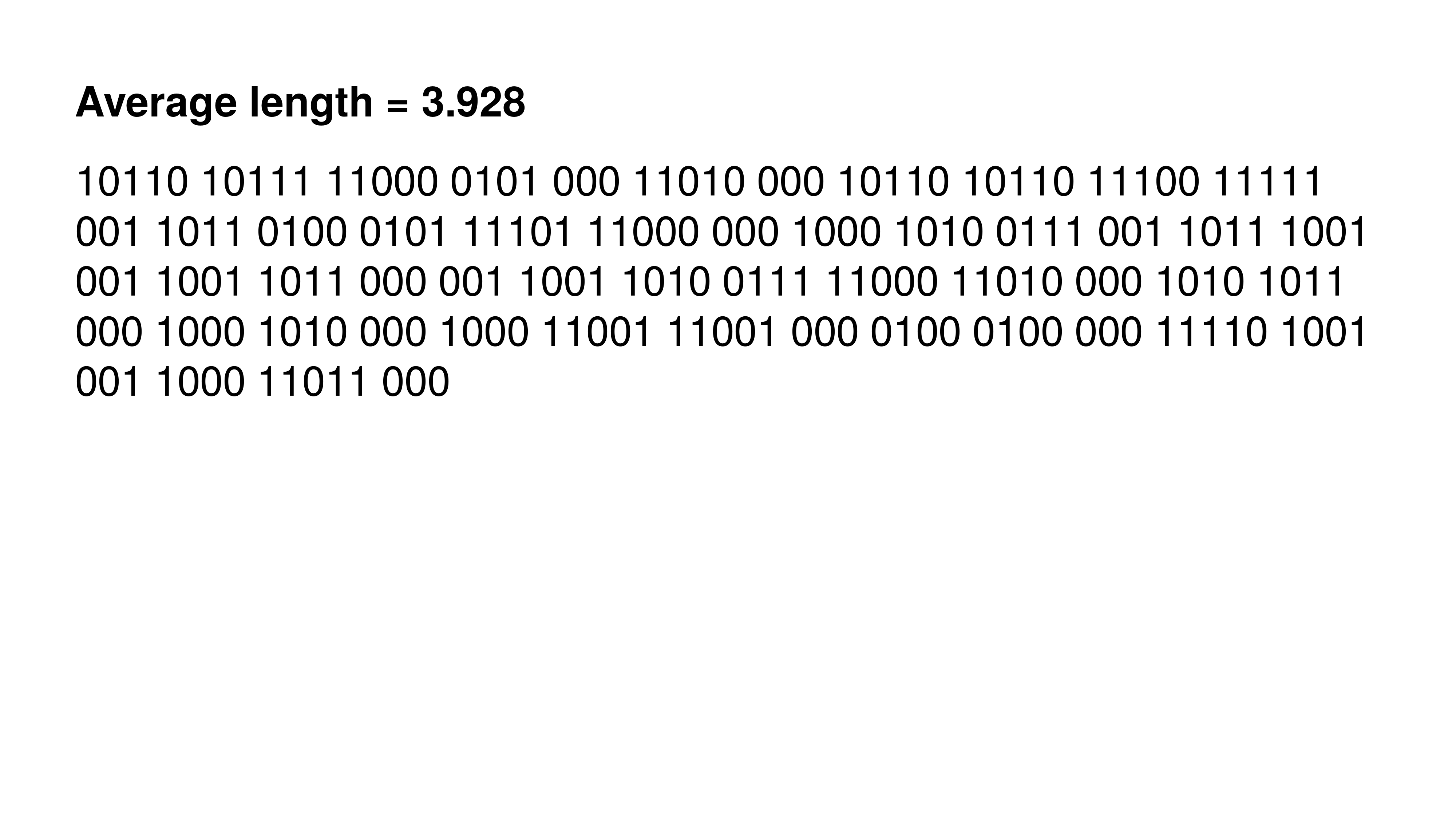

Average length = 3.928
10110 10111 11000 0101 000 11010 000 10110 10110 11100 11111 001 1011 0100 0101 11101 11000 000 1000 1010 0111 001 1011 1001 001 1001 1011 000 001 1001 1010 0111 11000 11010 000 1010 1011 000 1000 1010 000 1000 11001 11001 000 0100 0100 000 11110 1001 001 1000 11011 000